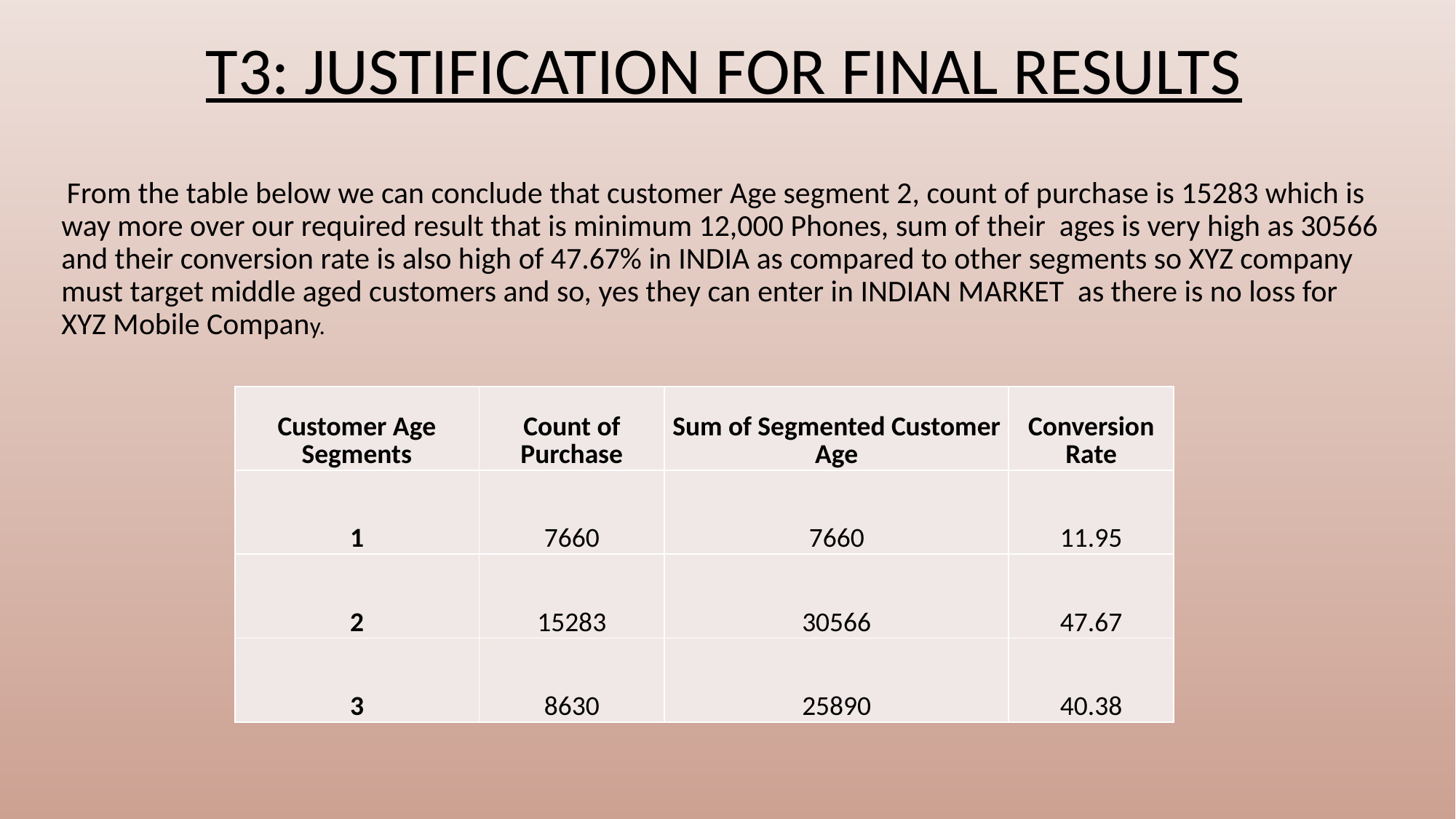

# T3: JUSTIFICATION FOR FINAL RESULTS
 From the table below we can conclude that customer Age segment 2, count of purchase is 15283 which is way more over our required result that is minimum 12,000 Phones, sum of their  ages is very high as 30566 and their conversion rate is also high of 47.67% in INDIA as compared to other segments so XYZ company must target middle aged customers and so, yes they can enter in INDIAN MARKET  as there is no loss for XYZ Mobile Company.
| Customer Age Segments | Count of Purchase | Sum of Segmented Customer Age | Conversion Rate |
| --- | --- | --- | --- |
| 1 | 7660 | 7660 | 11.95 |
| 2 | 15283 | 30566 | 47.67 |
| 3 | 8630 | 25890 | 40.38 |